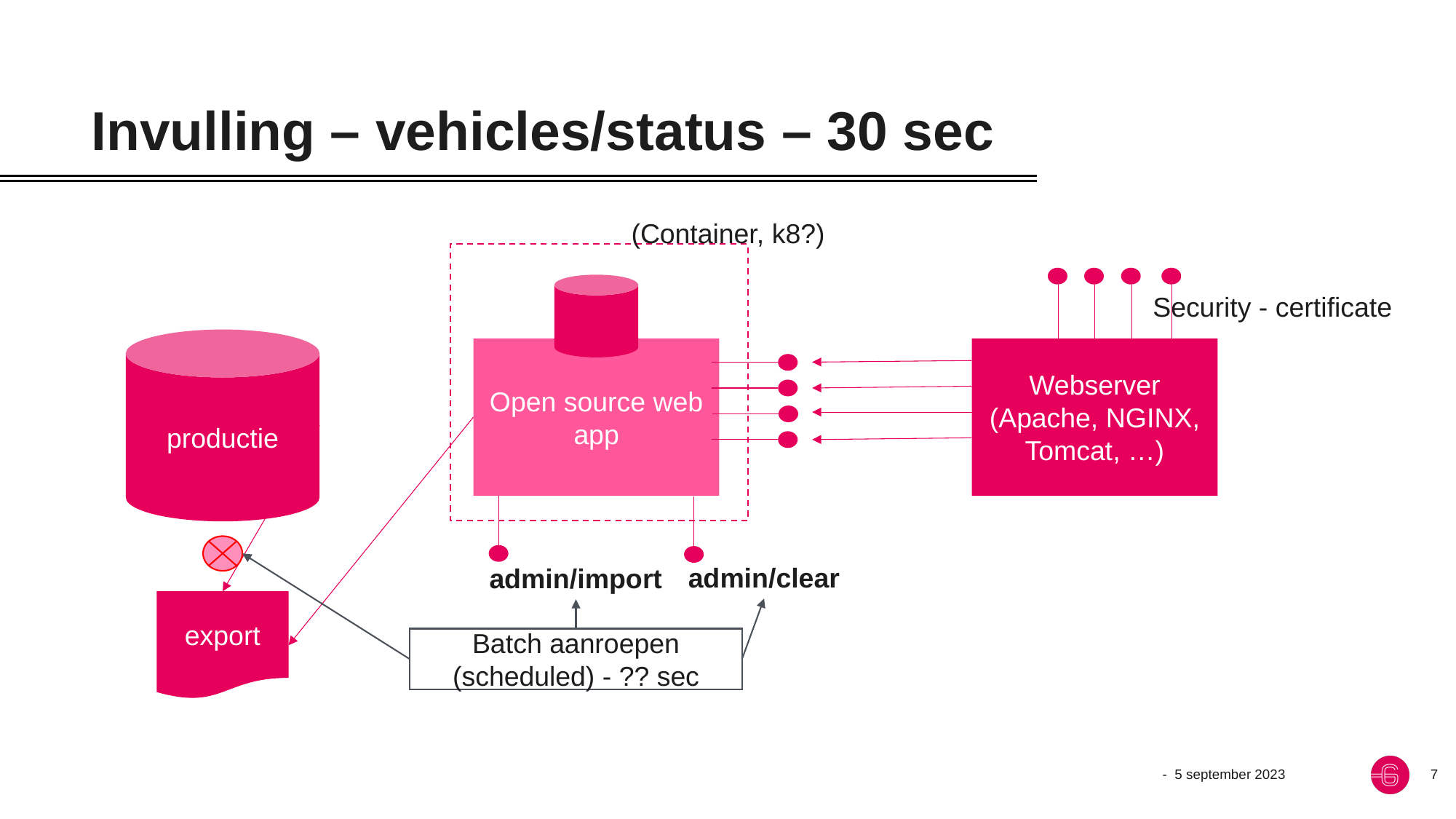

# Invulling – vehicles/status – 30 sec
(Container, k8?)

Security - certificate
productie
Open source web app
Webserver (Apache, NGINX, Tomcat, …)

admin/clear
admin/import
export
Batch aanroepen (scheduled) - ?? sec

5 september 2023
7